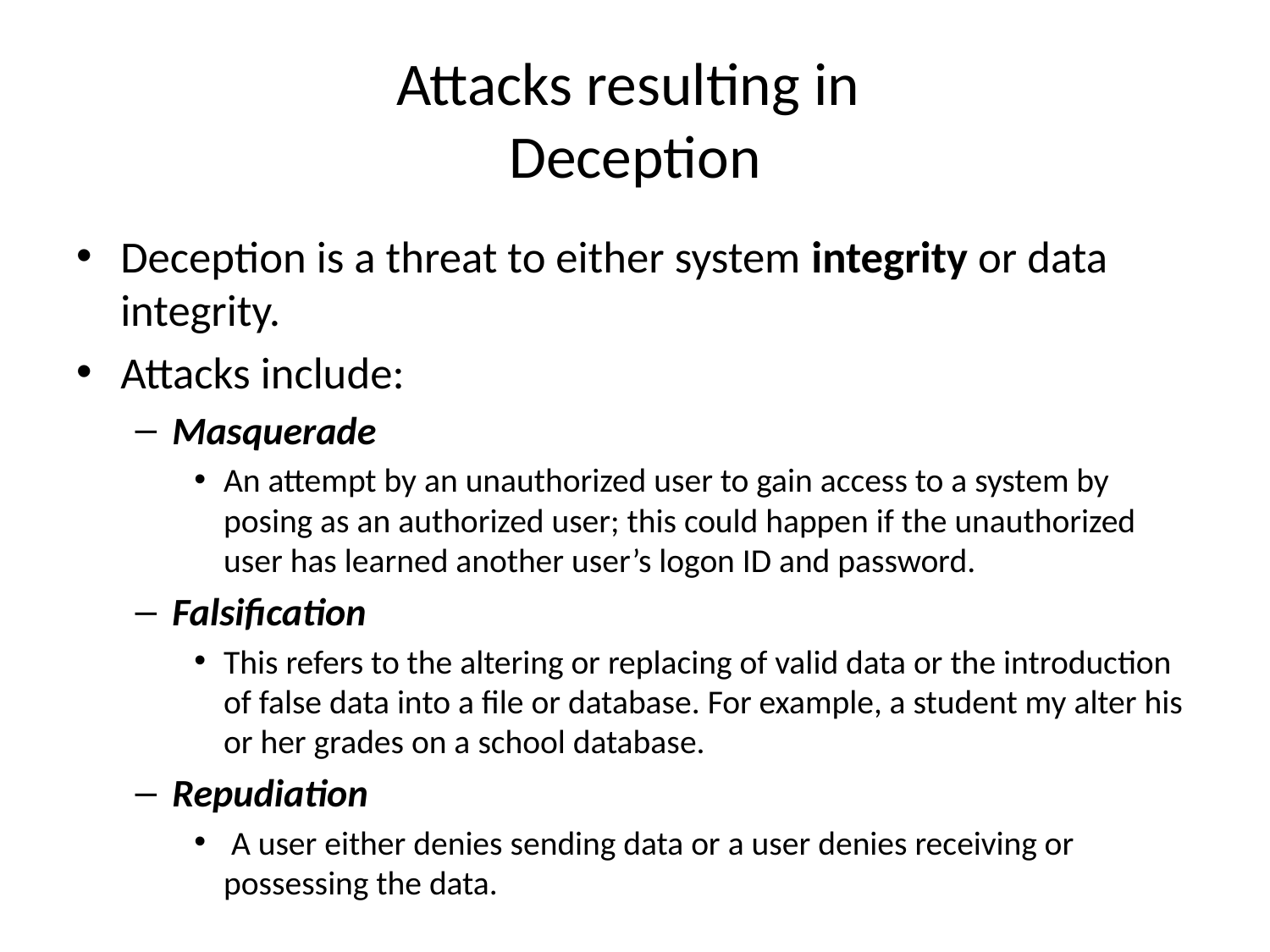

# Attacks resulting in Deception
Deception is a threat to either system integrity or data integrity.
Attacks include:
Masquerade
An attempt by an unauthorized user to gain access to a system by posing as an authorized user; this could happen if the unauthorized user has learned another user’s logon ID and password.
Falsification
This refers to the altering or replacing of valid data or the introduction of false data into a file or database. For example, a student my alter his or her grades on a school database.
Repudiation
 A user either denies sending data or a user denies receiving or possessing the data.